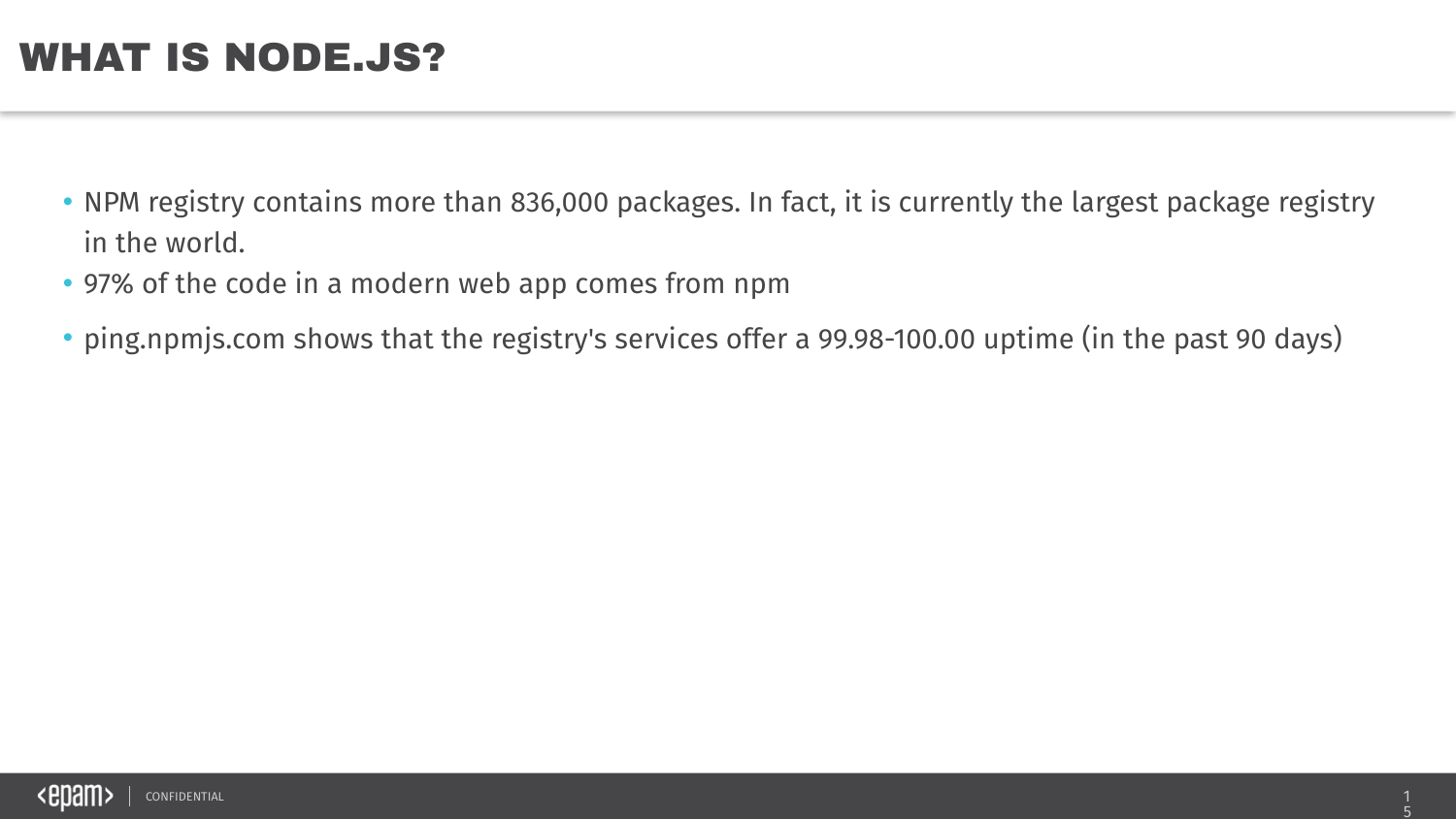

WHAT IS NODE.JS?
NPM registry contains more than 836,000 packages. In fact, it is currently the largest package registry in the world.
97% of the code in a modern web app comes from npm
ping.npmjs.com shows that the registry's services offer a 99.98-100.00 uptime (in the past 90 days)
15